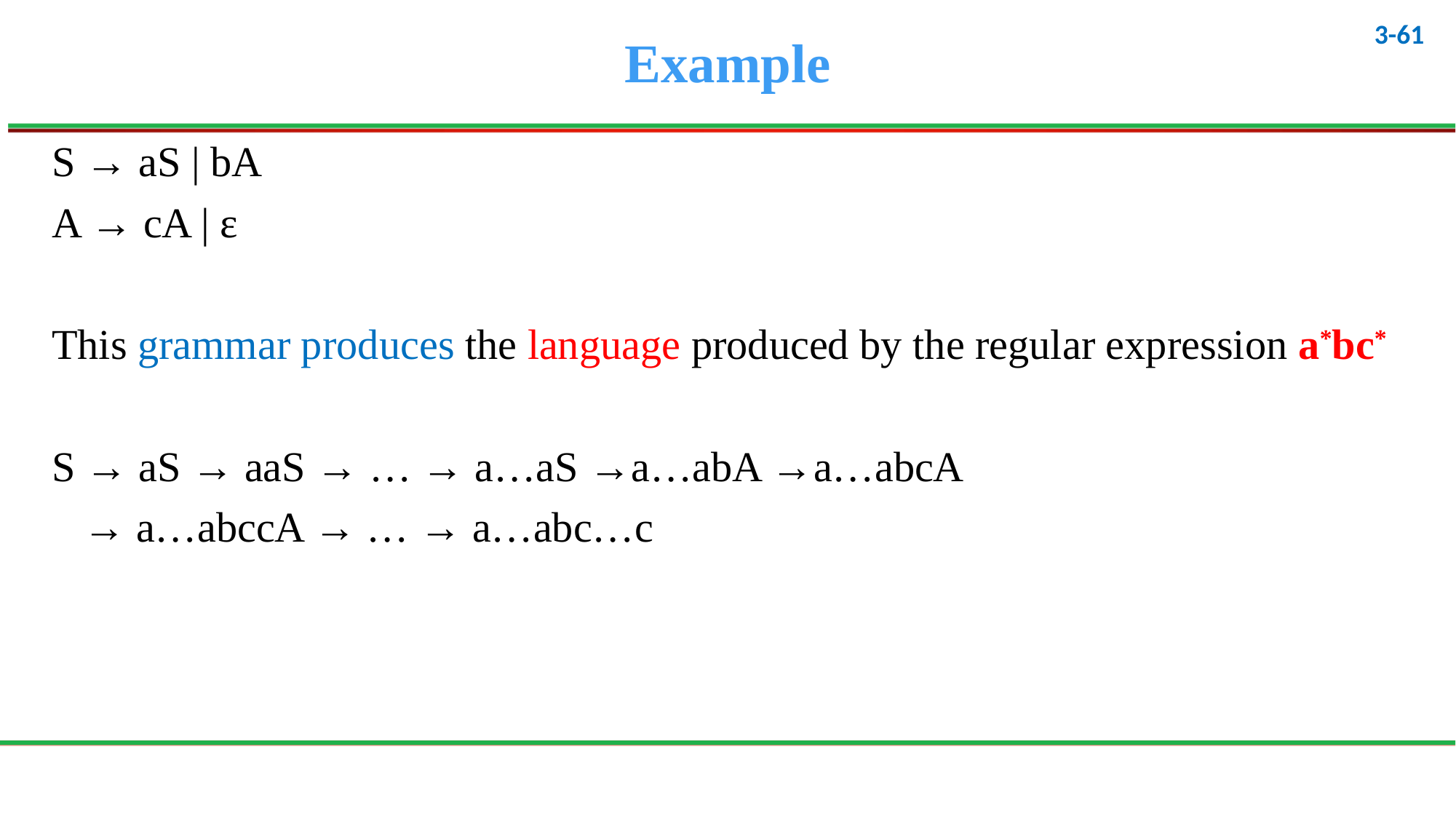

61
# Example
S → aS | bA
A → cA | ε

This grammar produces the language produced by the regular expression a*bc*

S → aS → aaS → … → a…aS →a…abA →a…abcA
   → a…abccA → … → a…abc…c